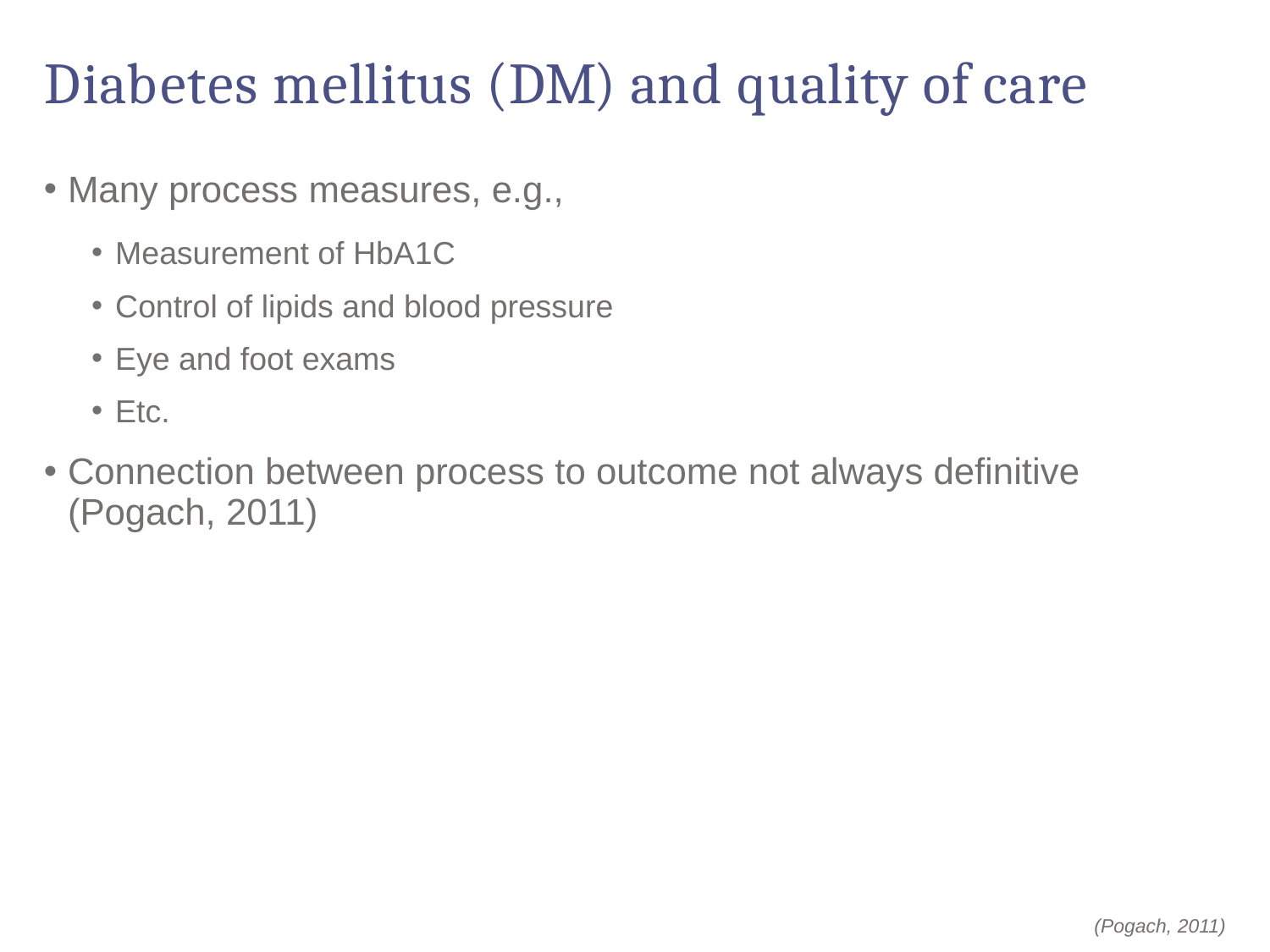

# Diabetes mellitus (DM) and quality of care
Many process measures, e.g.,
Measurement of HbA1C
Control of lipids and blood pressure
Eye and foot exams
Etc.
Connection between process to outcome not always definitive (Pogach, 2011)
(Pogach, 2011)